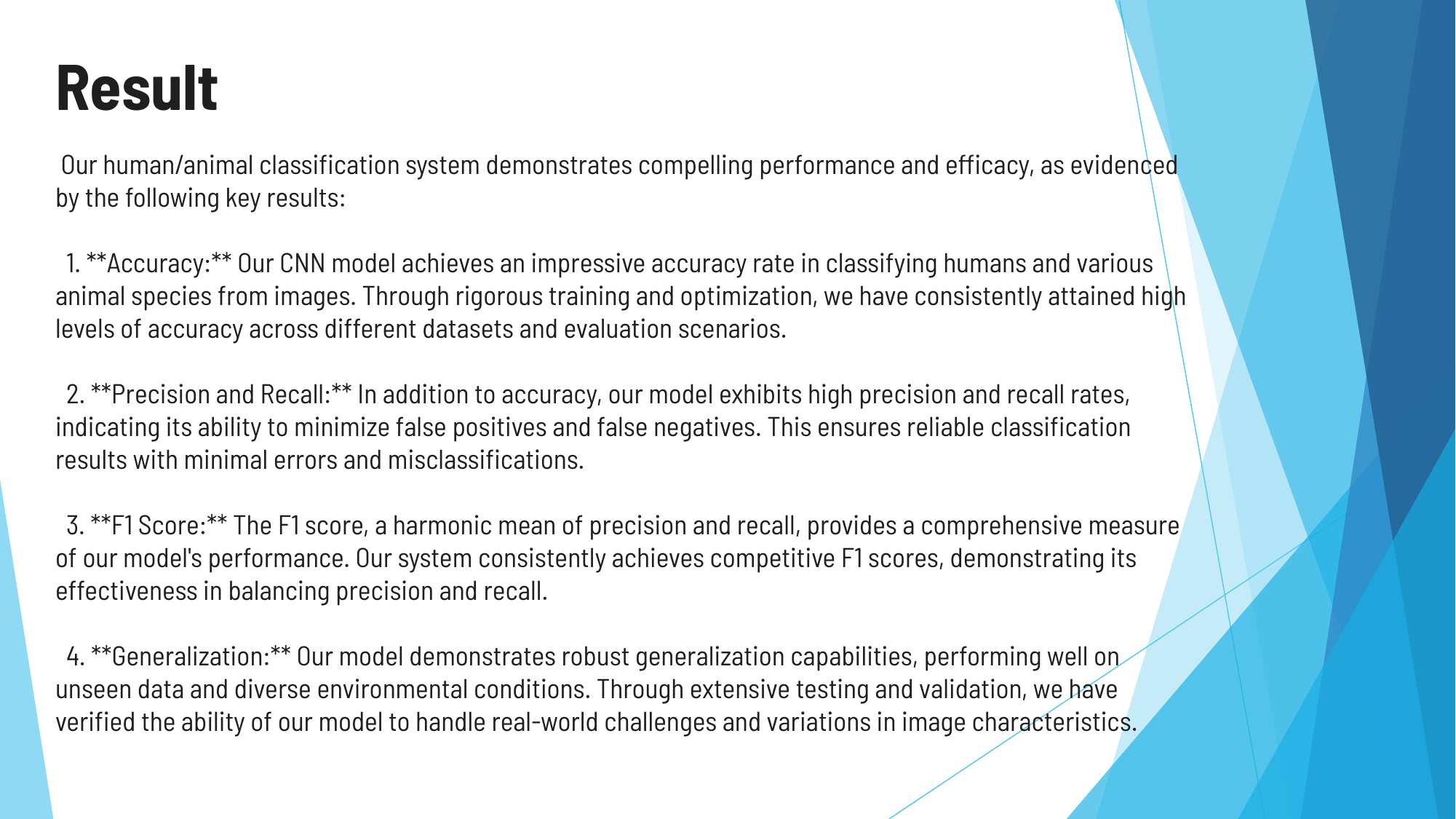

# Result
 Our human/animal classification system demonstrates compelling performance and efficacy, as evidenced by the following key results:

  1. **Accuracy:** Our CNN model achieves an impressive accuracy rate in classifying humans and various animal species from images. Through rigorous training and optimization, we have consistently attained high levels of accuracy across different datasets and evaluation scenarios.

  2. **Precision and Recall:** In addition to accuracy, our model exhibits high precision and recall rates, indicating its ability to minimize false positives and false negatives. This ensures reliable classification results with minimal errors and misclassifications.

  3. **F1 Score:** The F1 score, a harmonic mean of precision and recall, provides a comprehensive measure of our model's performance. Our system consistently achieves competitive F1 scores, demonstrating its effectiveness in balancing precision and recall.

  4. **Generalization:** Our model demonstrates robust generalization capabilities, performing well on unseen data and diverse environmental conditions. Through extensive testing and validation, we have verified the ability of our model to handle real-world challenges and variations in image characteristics.